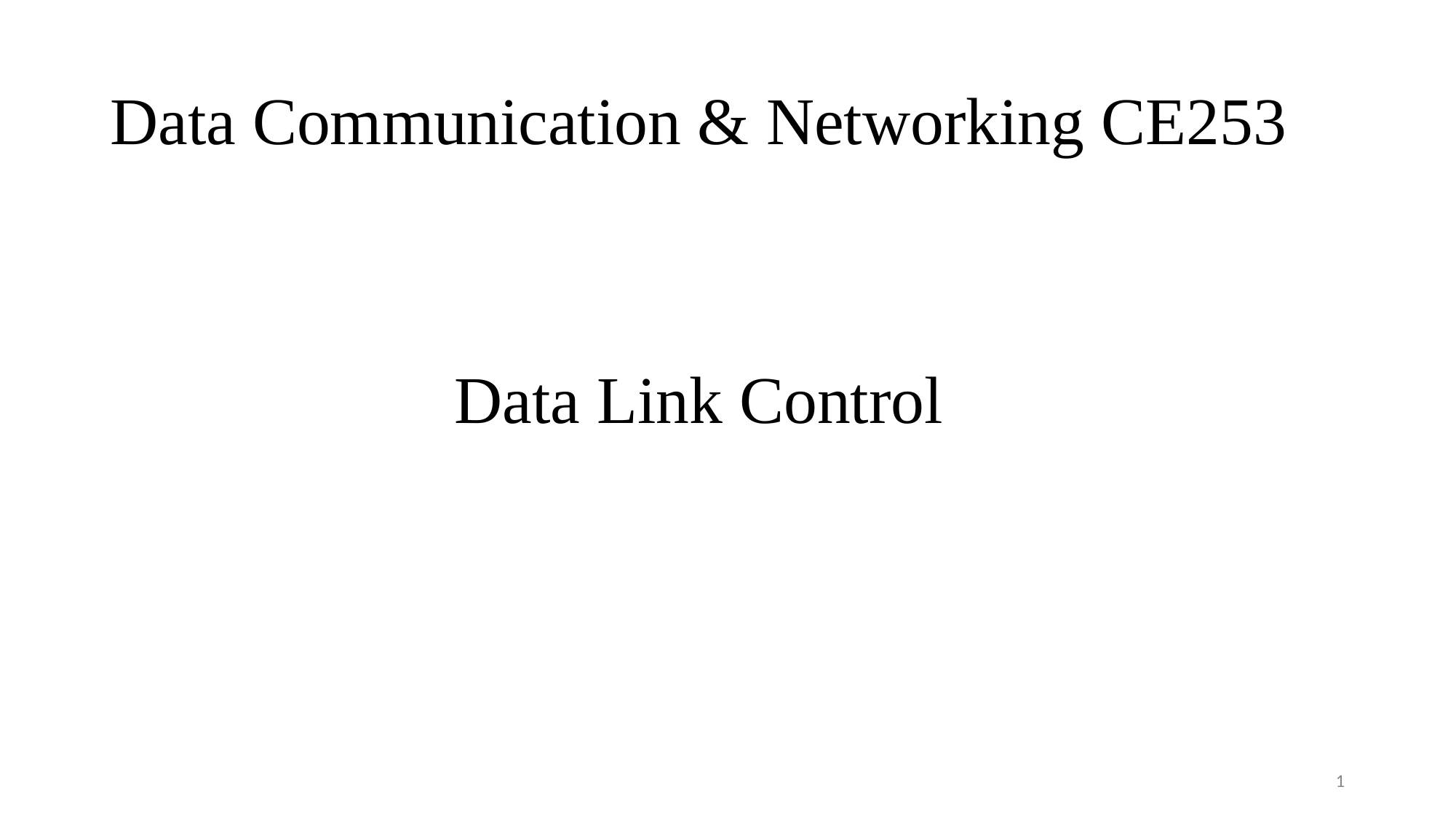

# Data Communication & Networking CE253
Data Link Control
1